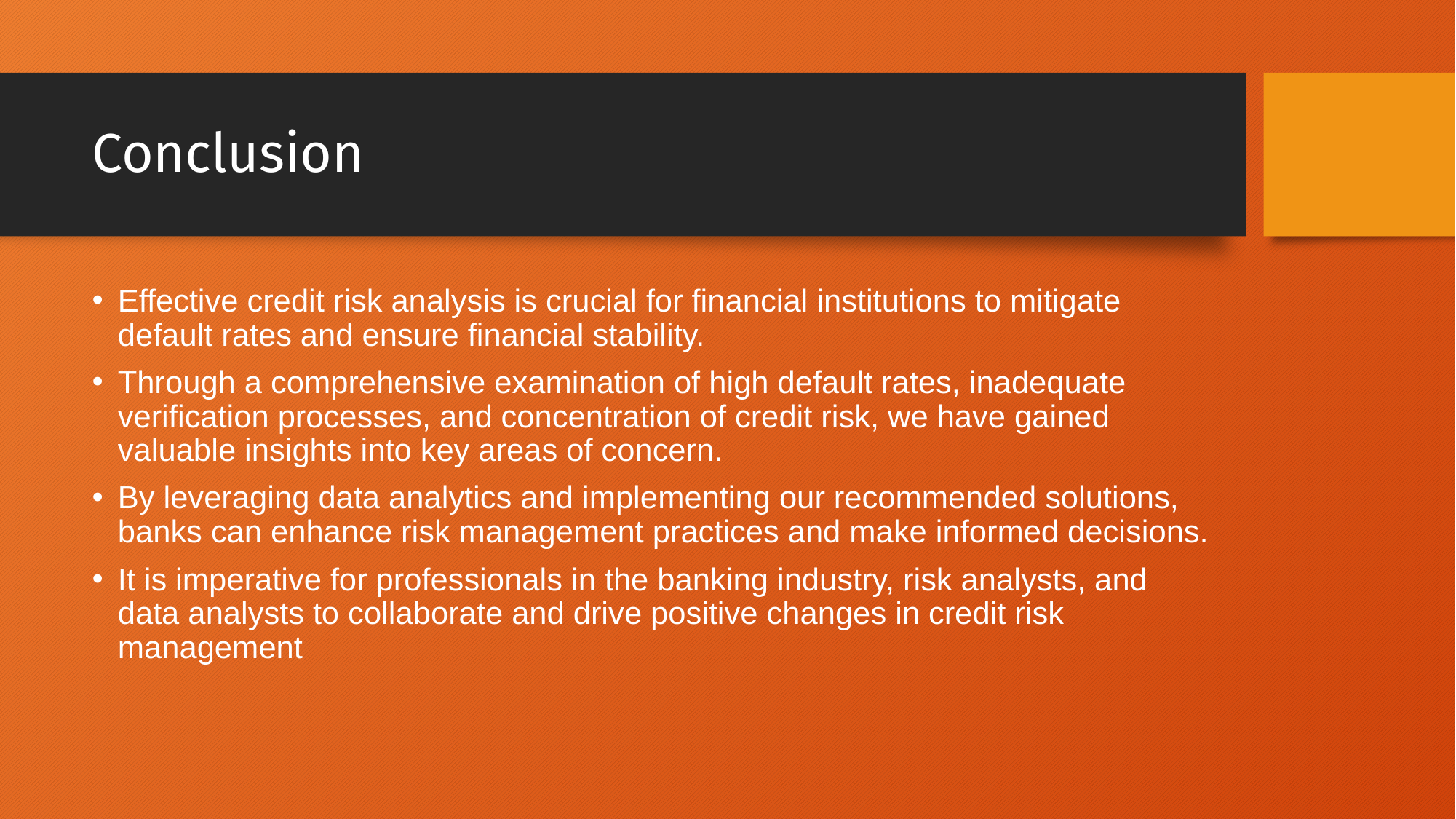

# Conclusion
Effective credit risk analysis is crucial for financial institutions to mitigate default rates and ensure financial stability.
Through a comprehensive examination of high default rates, inadequate verification processes, and concentration of credit risk, we have gained valuable insights into key areas of concern.
By leveraging data analytics and implementing our recommended solutions, banks can enhance risk management practices and make informed decisions.
It is imperative for professionals in the banking industry, risk analysts, and data analysts to collaborate and drive positive changes in credit risk management